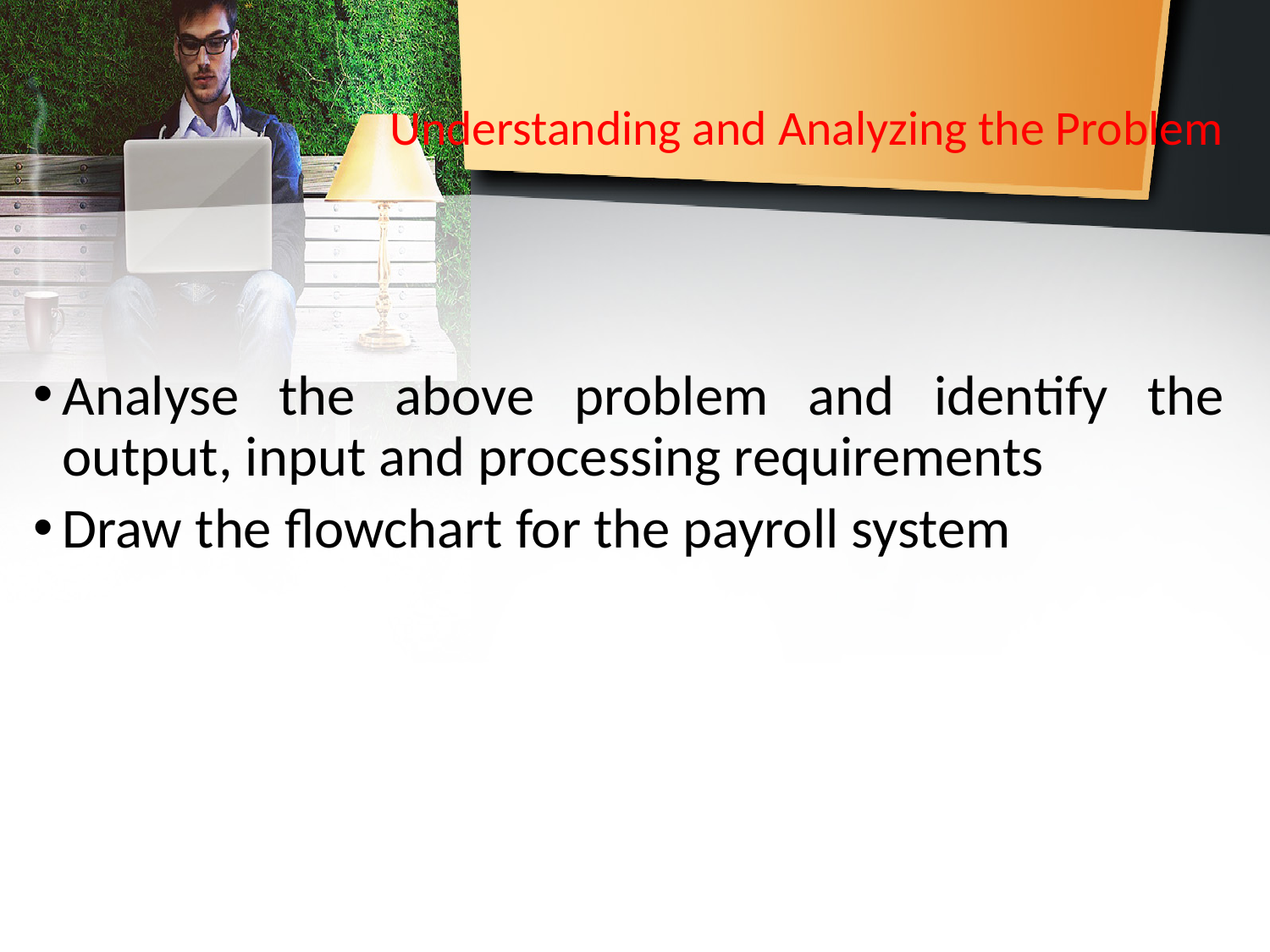

Understanding and Analyzing the Problem
Analyse the above problem and identify the output, input and processing requirements
Draw the flowchart for the payroll system